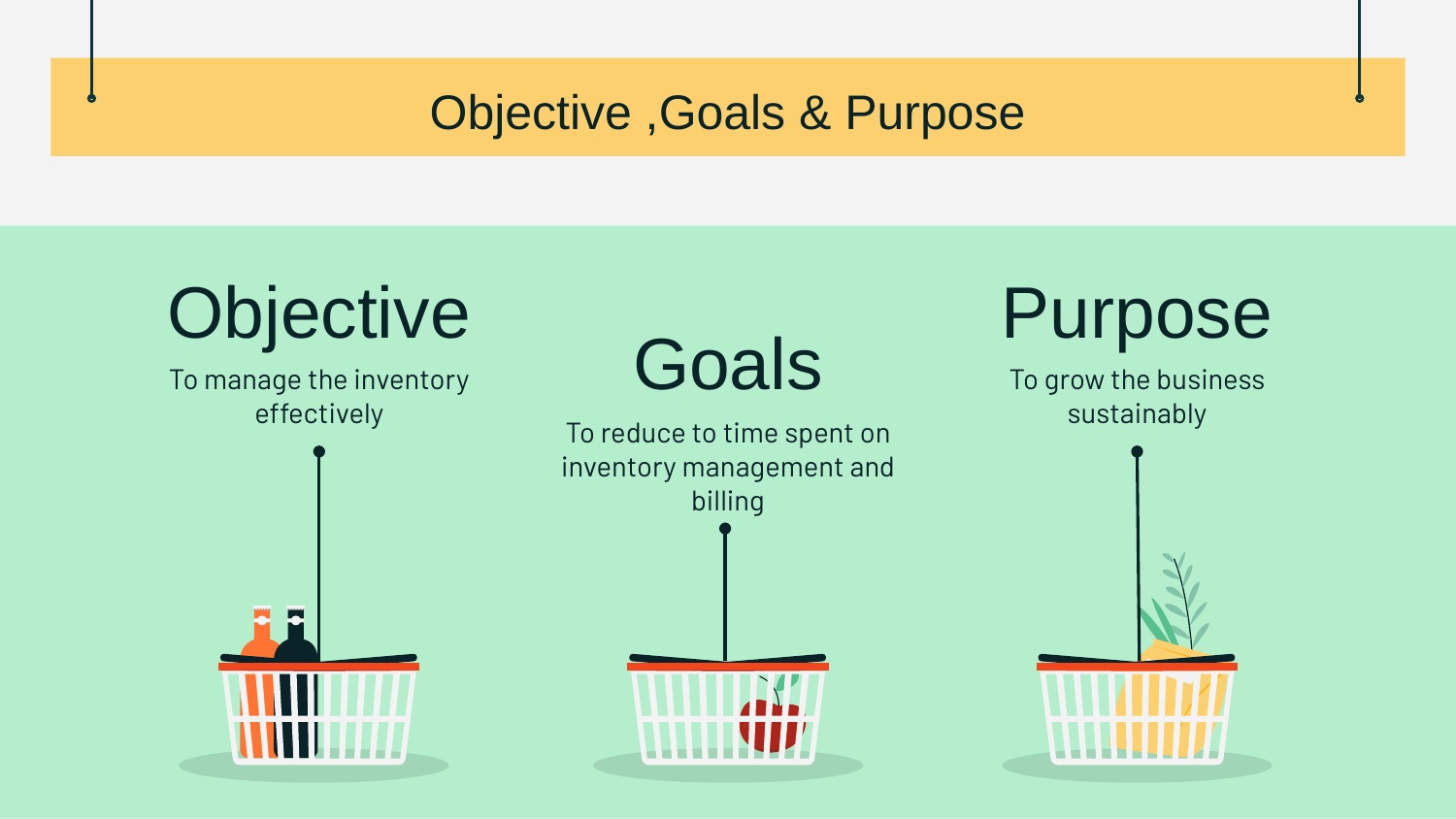

Objective ,Goals & Purpose
# Objective
Purpose
Goals
To manage the inventory effectively
To grow the business sustainably
To reduce to time spent on inventory management and billing